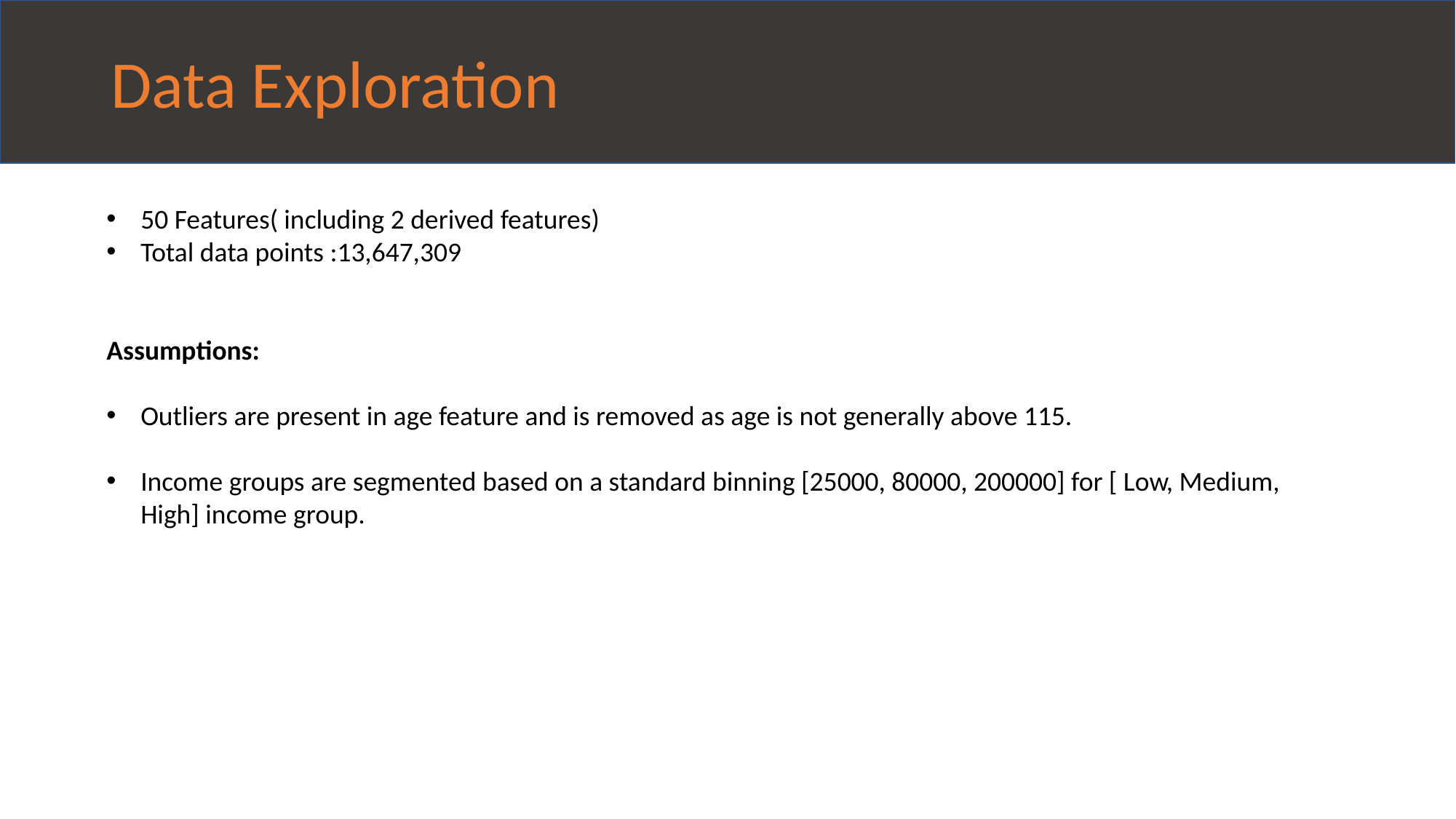

# Data Exploration

50 Features( including 2 derived features)
Total data points :13,647,309

Assumptions:

Outliers are present in age feature and is removed as age is not generally above 115.

Income groups are segmented based on a standard binning [25000, 80000, 200000] for [ Low, Medium, High] income group.